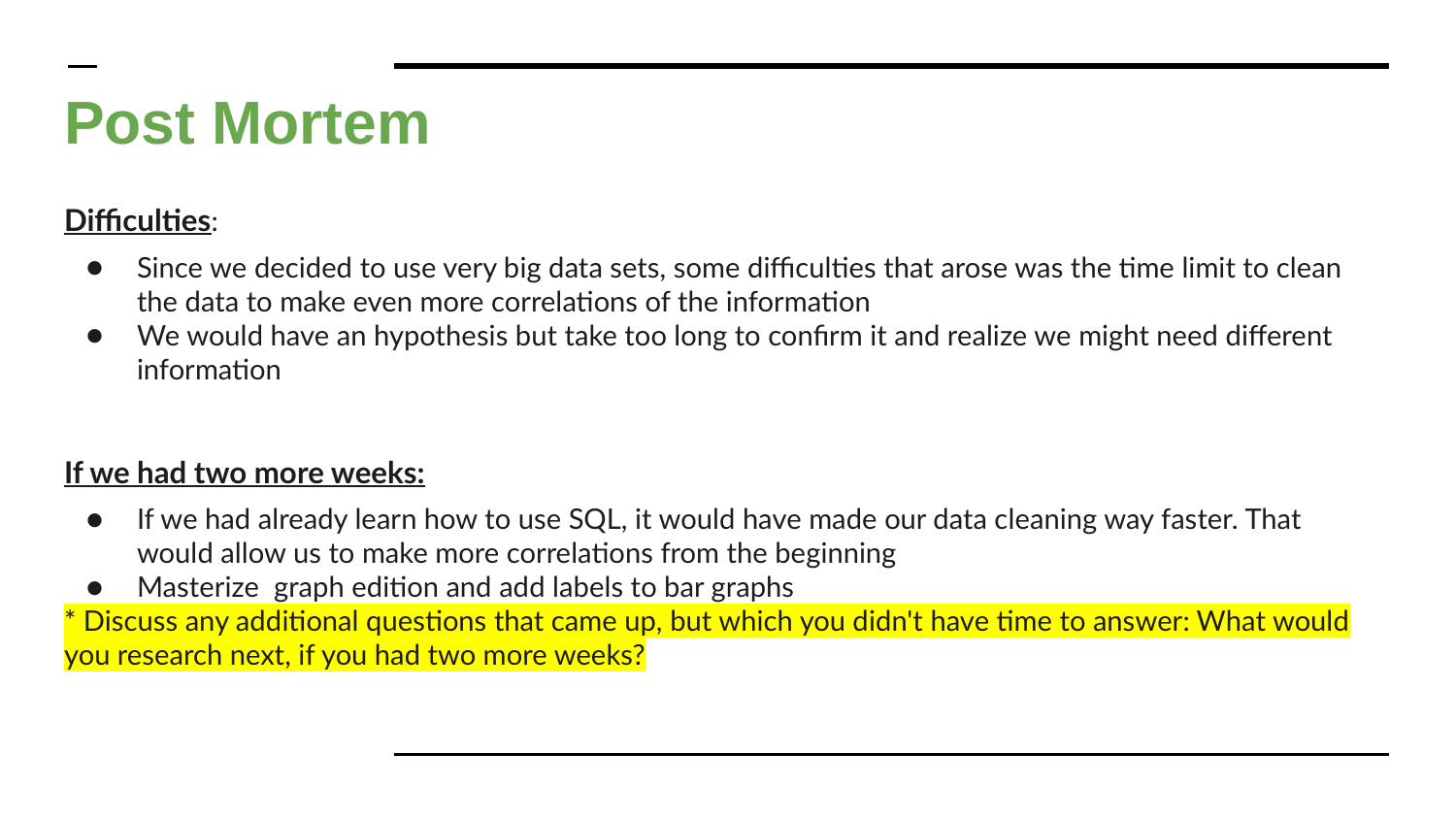

# Post Mortem
Difficulties:

Since we decided to use very big data sets, some difficulties that arose was the time limit to clean the data to make even more correlations of the information
We would have an hypothesis but take too long to confirm it and realize we might need different information

If we had two more weeks:

If we had already learn how to use SQL, it would have made our data cleaning way faster. That would allow us to make more correlations from the beginning
Masterize  graph edition and add labels to bar graphs
* Discuss any additional questions that came up, but which you didn't have time to answer: What would you research next, if you had two more weeks?